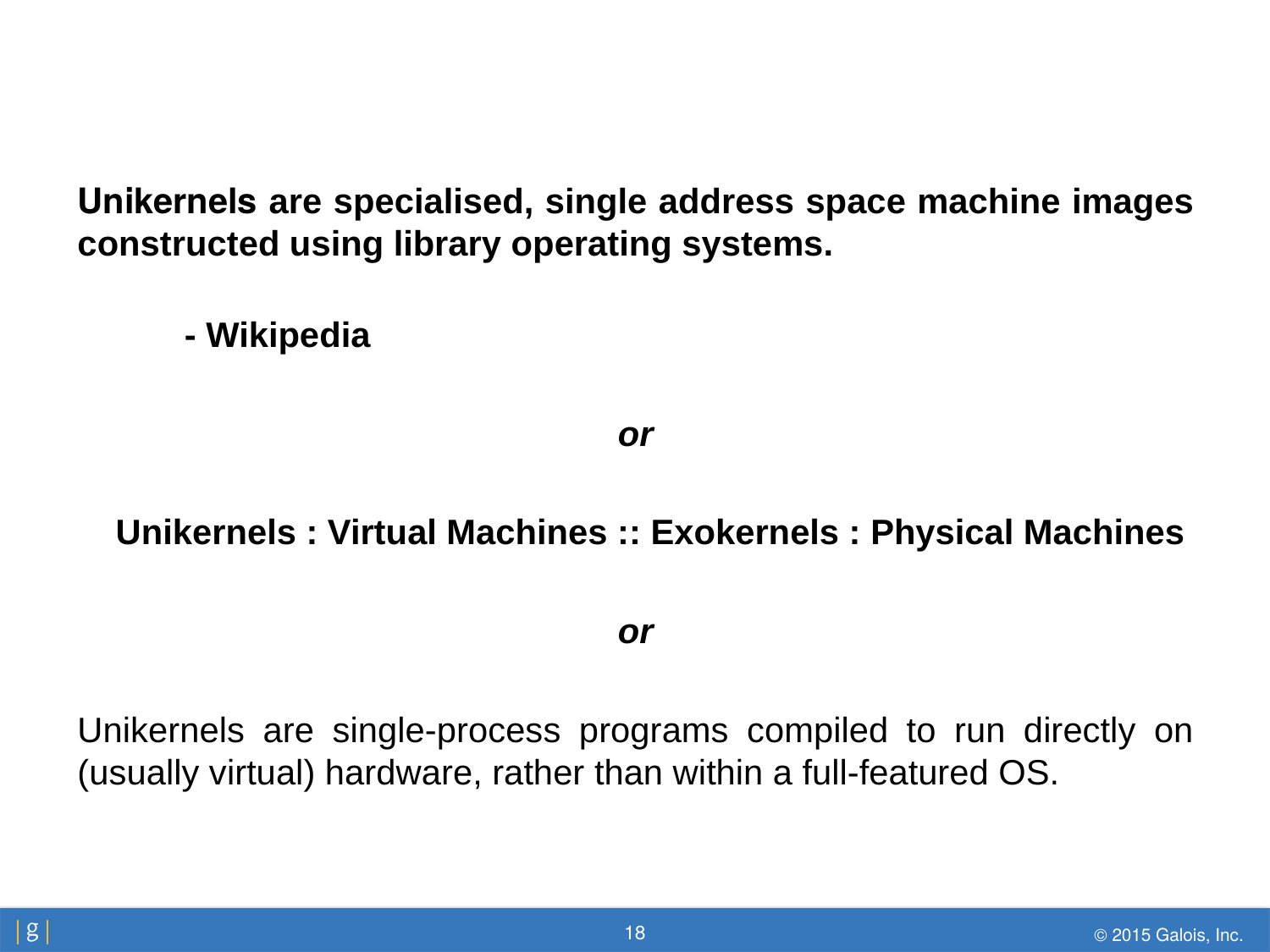

Unikernels are specialised, single address space machine images constructed using library operating systems.
								                      - Wikipedia

or

   Unikernels : Virtual Machines :: Exokernels : Physical Machines

or

Unikernels are single-process programs compiled to run directly on (usually virtual) hardware, rather than within a full-featured OS.